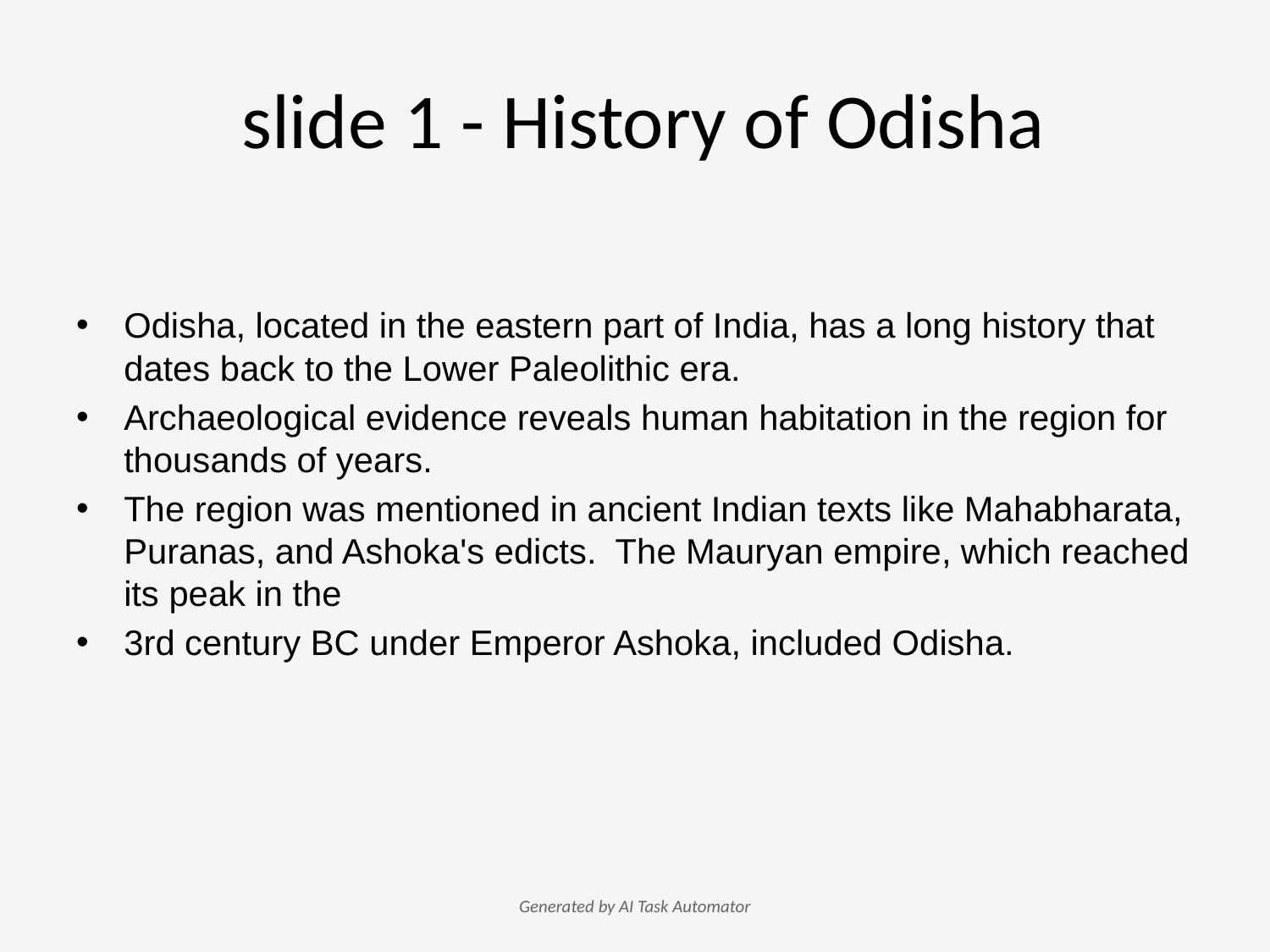

# slide 1 - History of Odisha

Odisha, located in the eastern part of India, has a long history that dates back to the Lower Paleolithic era.
Archaeological evidence reveals human habitation in the region for thousands of years.
The region was mentioned in ancient Indian texts like Mahabharata, Puranas, and Ashoka's edicts.  The Mauryan empire, which reached its peak in the
3rd century BC under Emperor Ashoka, included Odisha.
Generated by AI Task Automator